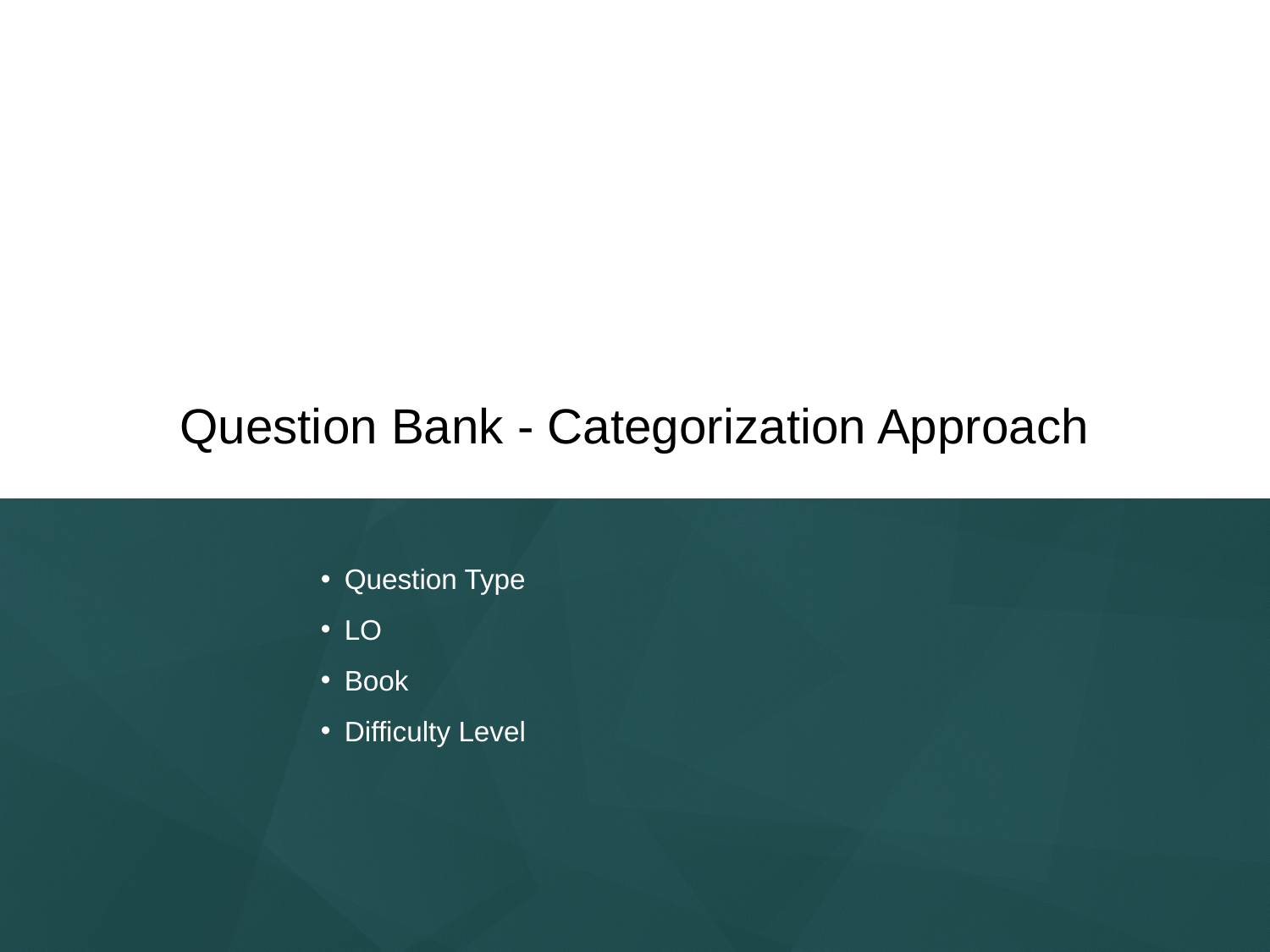

# Question Bank - Categorization Approach
Question Type
LO
Book
Difficulty Level